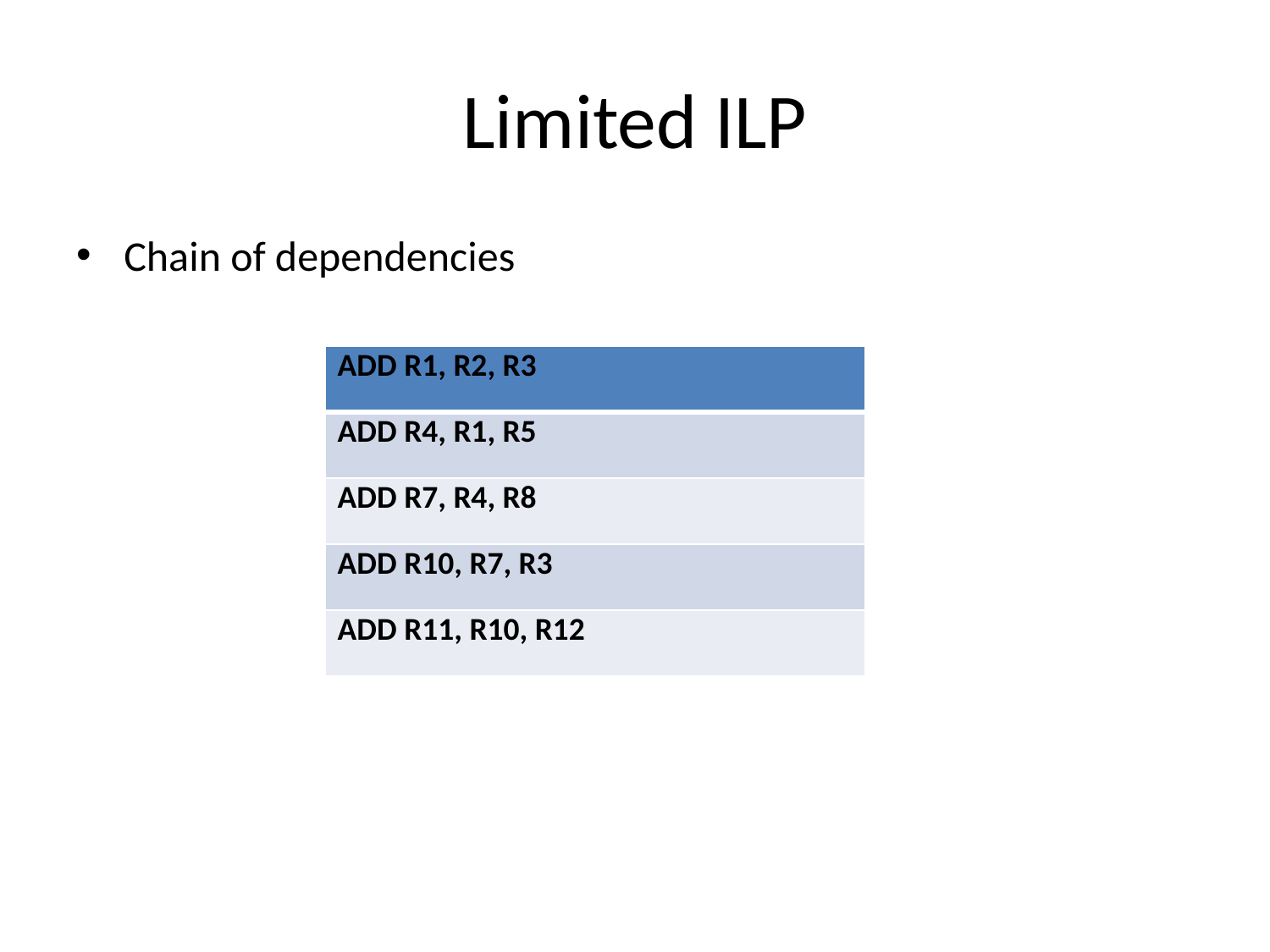

# Limited ILP
Chain of dependencies

| ADD R1, R2, R3 |
| --- |
| ADD R4, R1, R5 |
| ADD R7, R4, R8 |
| ADD R10, R7, R3 |
| ADD R11, R10, R12 |